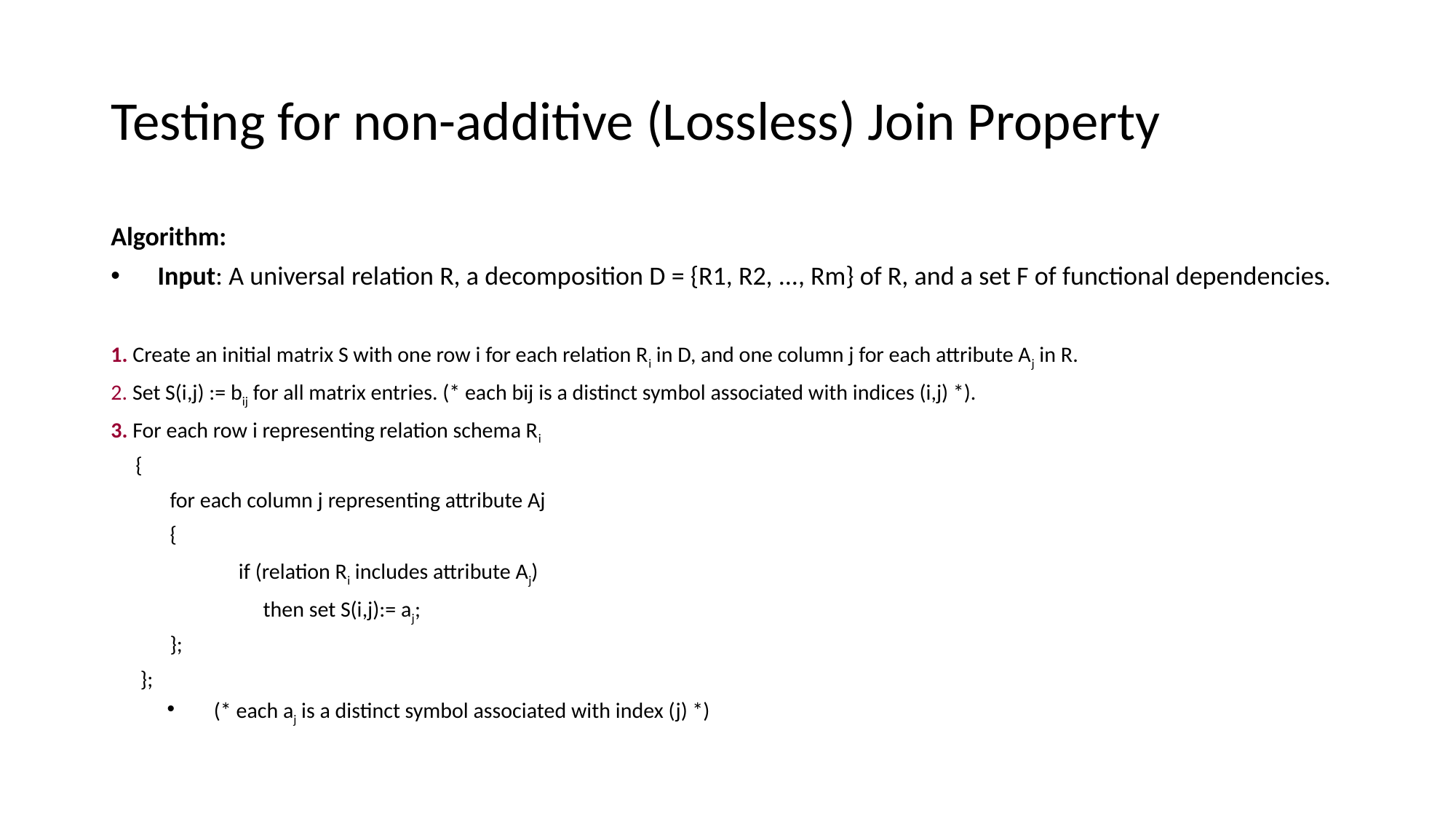

# Testing for non-additive (Lossless) Join Property
Algorithm:
Input: A universal relation R, a decomposition D = {R1, R2, ..., Rm} of R, and a set F of functional dependencies.

1. Create an initial matrix S with one row i for each relation Ri in D, and one column j for each attribute Aj in R.
2. Set S(i,j) := bij for all matrix entries. (* each bij is a distinct symbol associated with indices (i,j) *).
3. For each row i representing relation schema Ri
     {
            for each column j representing attribute Aj
            {
                          if (relation Ri includes attribute Aj)
                               then set S(i,j):= aj;
            };
      };
(* each aj is a distinct symbol associated with index (j) *)